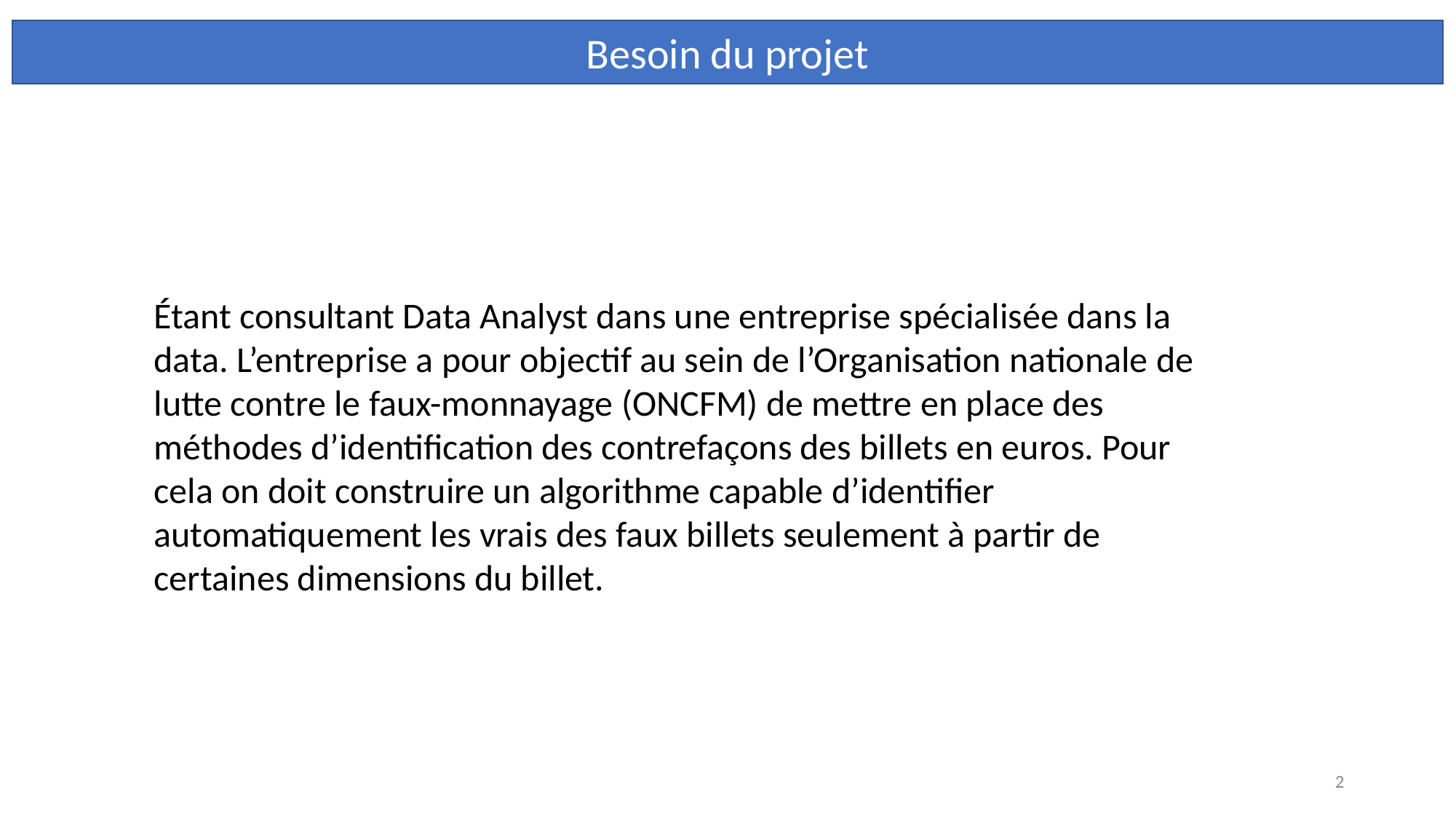

Besoin du projet
Étant consultant Data Analyst dans une entreprise spécialisée dans la data. L’entreprise a pour objectif au sein de l’Organisation nationale de lutte contre le faux-monnayage (ONCFM) de mettre en place des méthodes d’identification des contrefaçons des billets en euros. Pour cela on doit construire un algorithme capable d’identifier automatiquement les vrais des faux billets seulement à partir de certaines dimensions du billet.
2